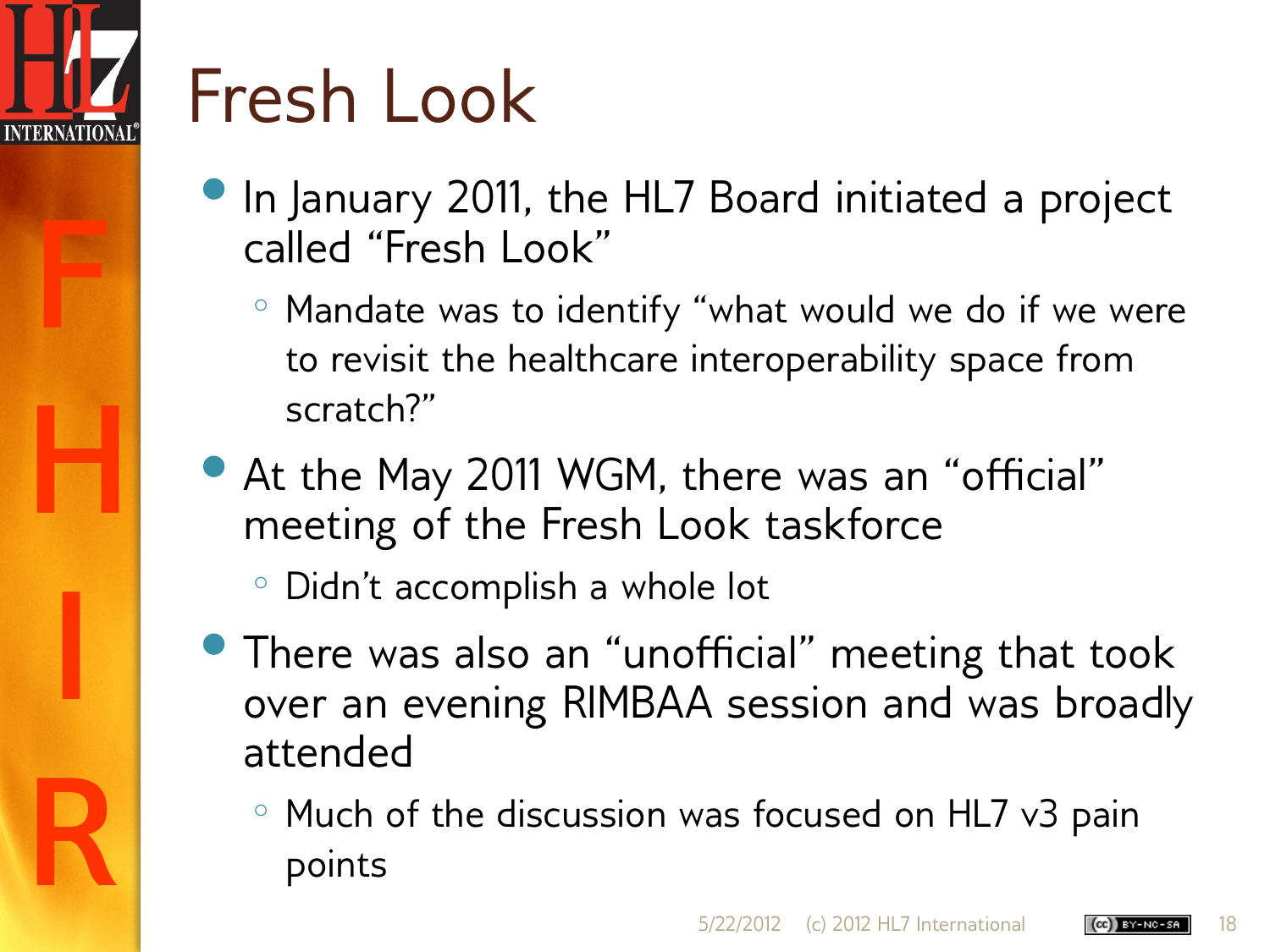

# Fresh Look
In January 2011, the HL7 Board initiated a project called “Fresh Look”
Mandate was to identify “what would we do if we were to revisit the healthcare interoperability space from scratch?”
At the May 2011 WGM, there was an “official” meeting of the Fresh Look taskforce
Didn’t accomplish a whole lot
There was also an “unofficial” meeting that took over an evening RIMBAA session and was broadly attended
Much of the discussion was focused on HL7 v3 pain points
5/22/2012
(c) 2012 HL7 International
18